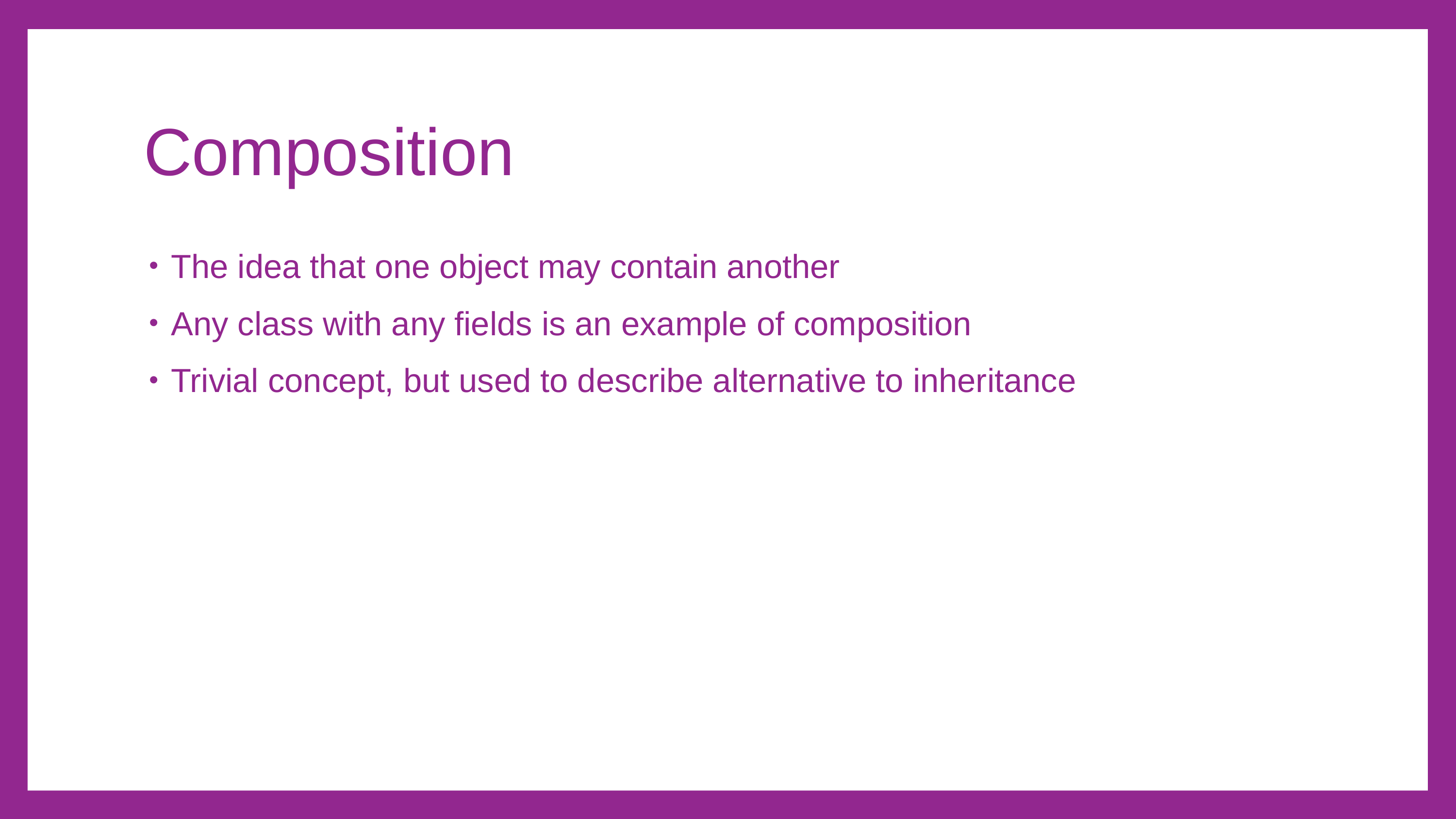

# Composition
The idea that one object may contain another
Any class with any fields is an example of composition
Trivial concept, but used to describe alternative to inheritance